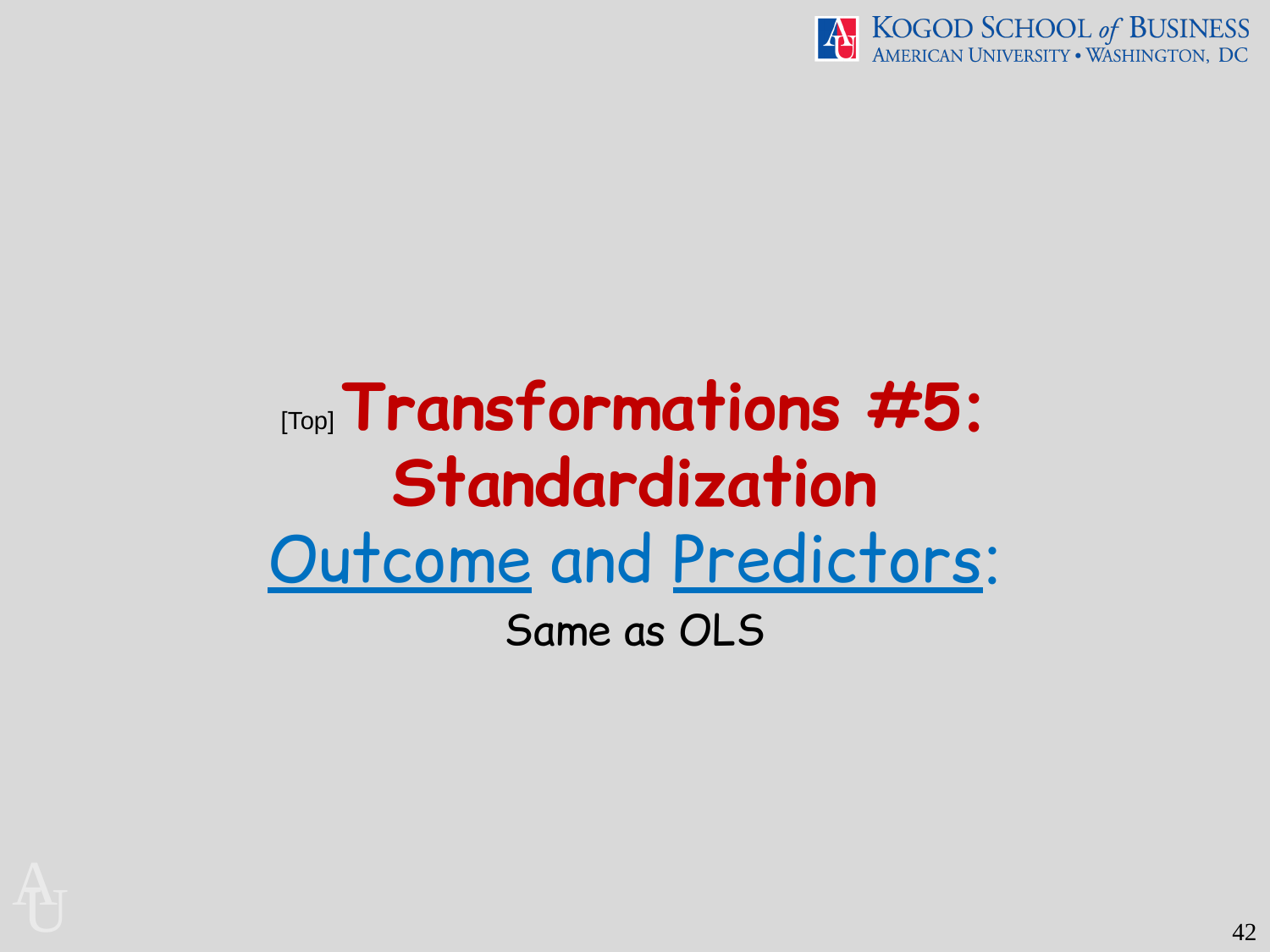

[Top] Transformations #5: Standardization
Outcome and Predictors:
Same as OLS
42